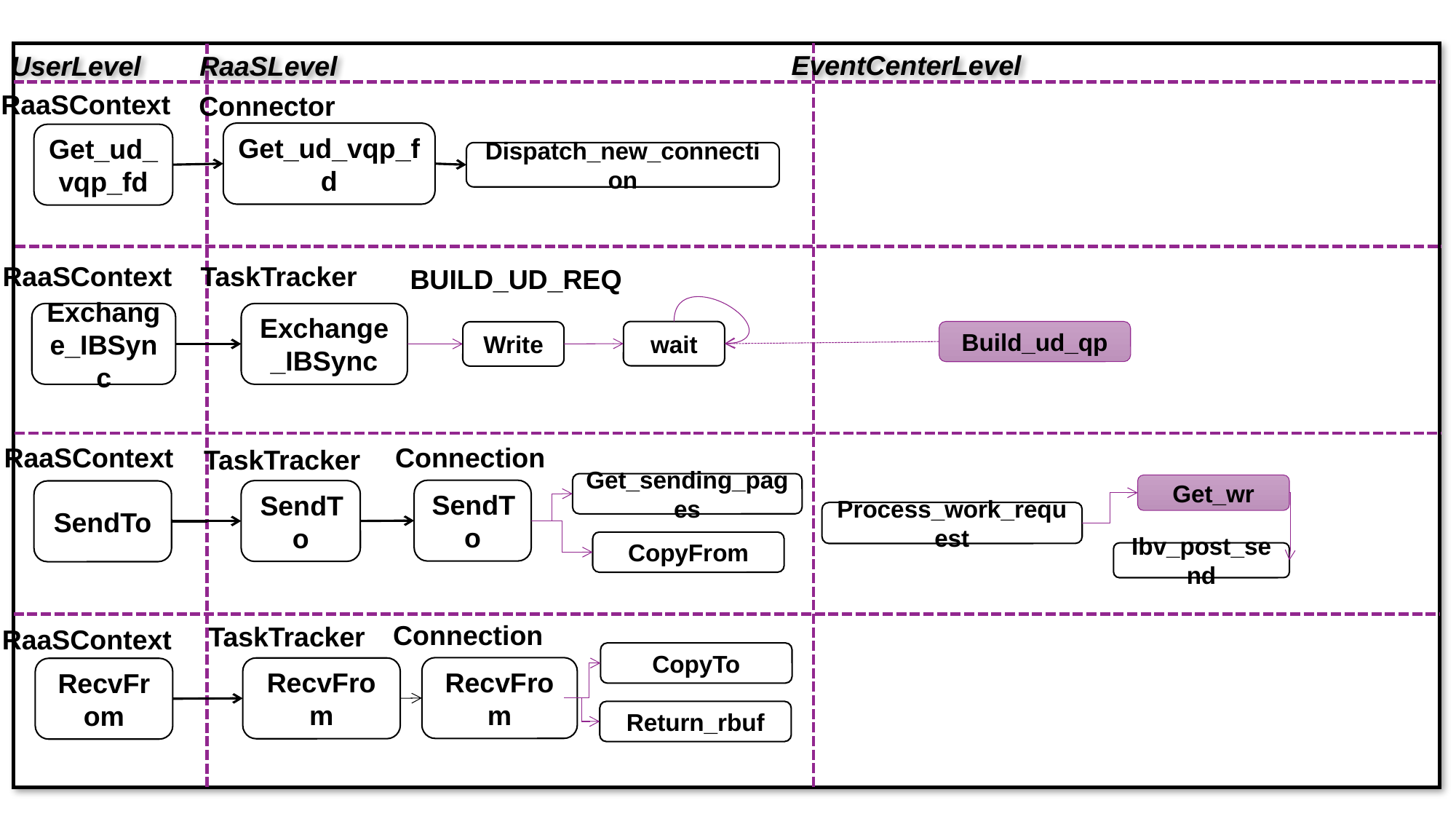

EventCenterLevel
UserLevel
RaaSLevel

RaaSContext
Connector
Get_ud_vqp_fd
Get_ud_vqp_fd
Dispatch_new_connection
RaaSContext
TaskTracker
BUILD_UD_REQ
Exchange_IBSync
Exchange_IBSync
Build_ud_qp
wait
Write
RaaSContext
Connection
TaskTracker
Get_sending_pages
Get_wr
SendTo
SendTo
SendTo
Process_work_request
CopyFrom
Ibv_post_send
Connection
TaskTracker
RaaSContext
CopyTo
RecvFrom
RecvFrom
RecvFrom
Return_rbuf